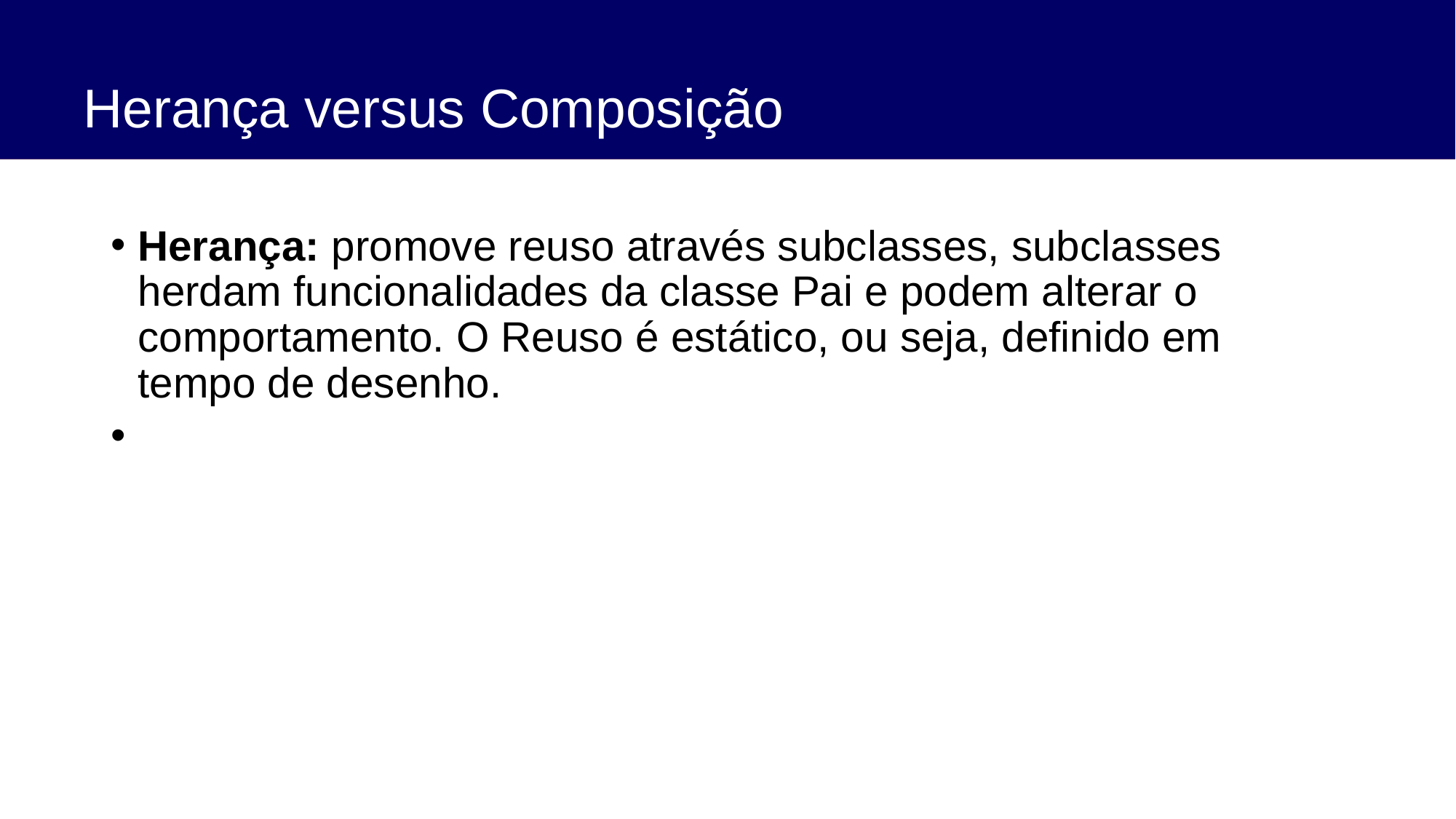

# Herança versus Composição
Herança: promove reuso através subclasses, subclasses herdam funcionalidades da classe Pai e podem alterar o comportamento. O Reuso é estático, ou seja, definido em tempo de desenho.